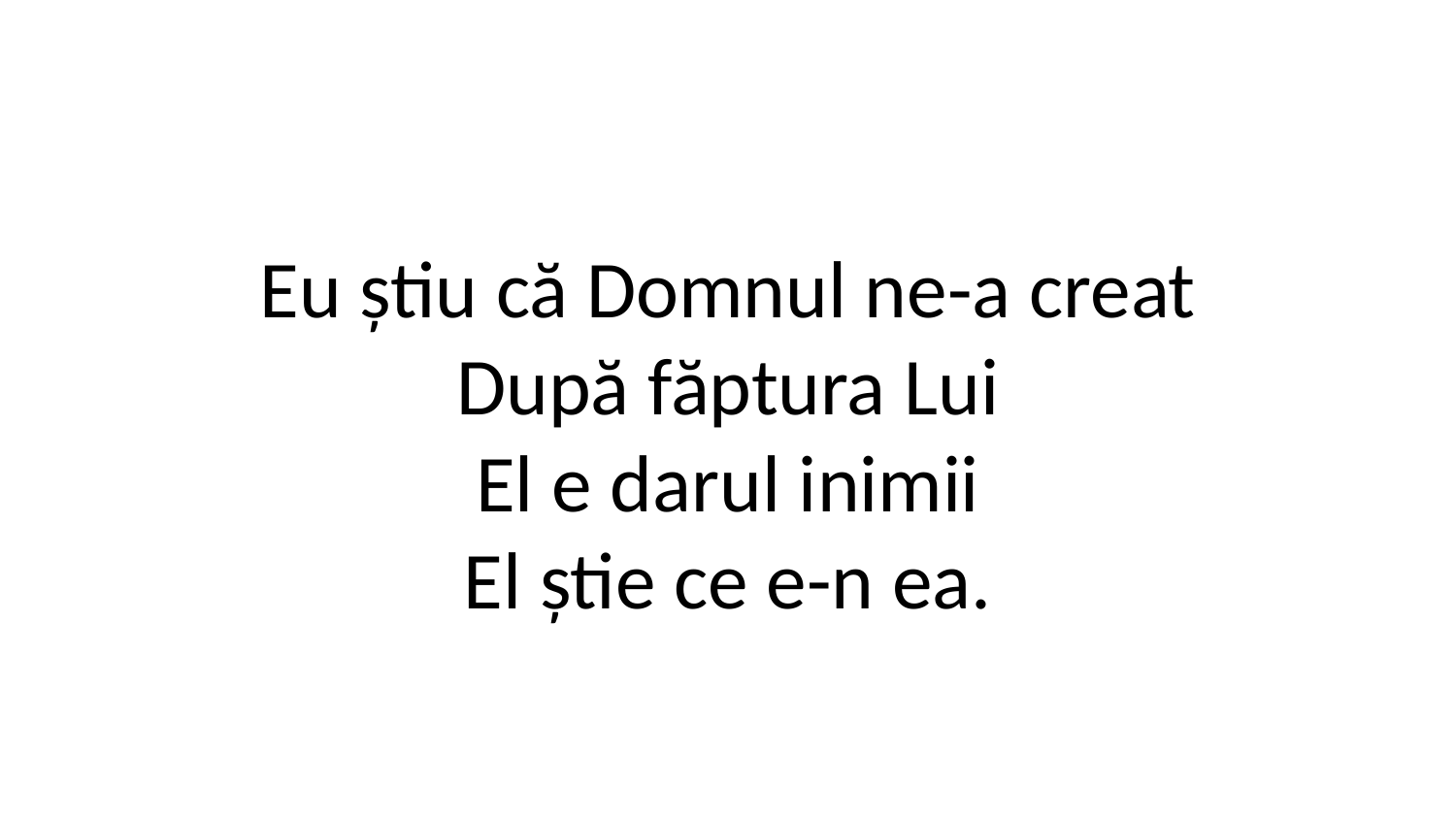

Eu știu că Domnul ne-a creat
După făptura Lui
El e darul inimii
El știe ce e-n ea.